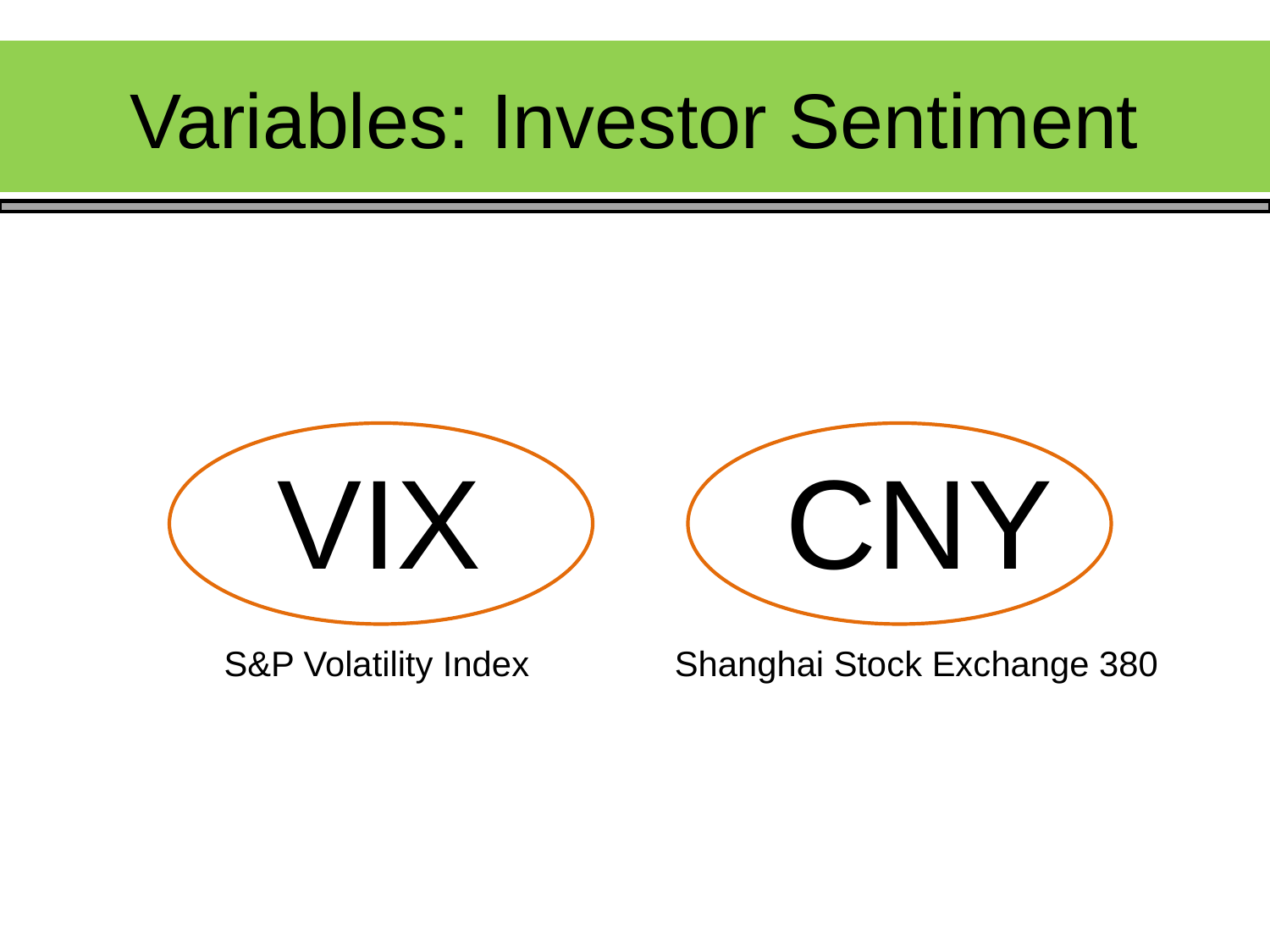

# Variables: Investor Sentiment

VIX			CNY
S&P Volatility Index
Shanghai Stock Exchange 380